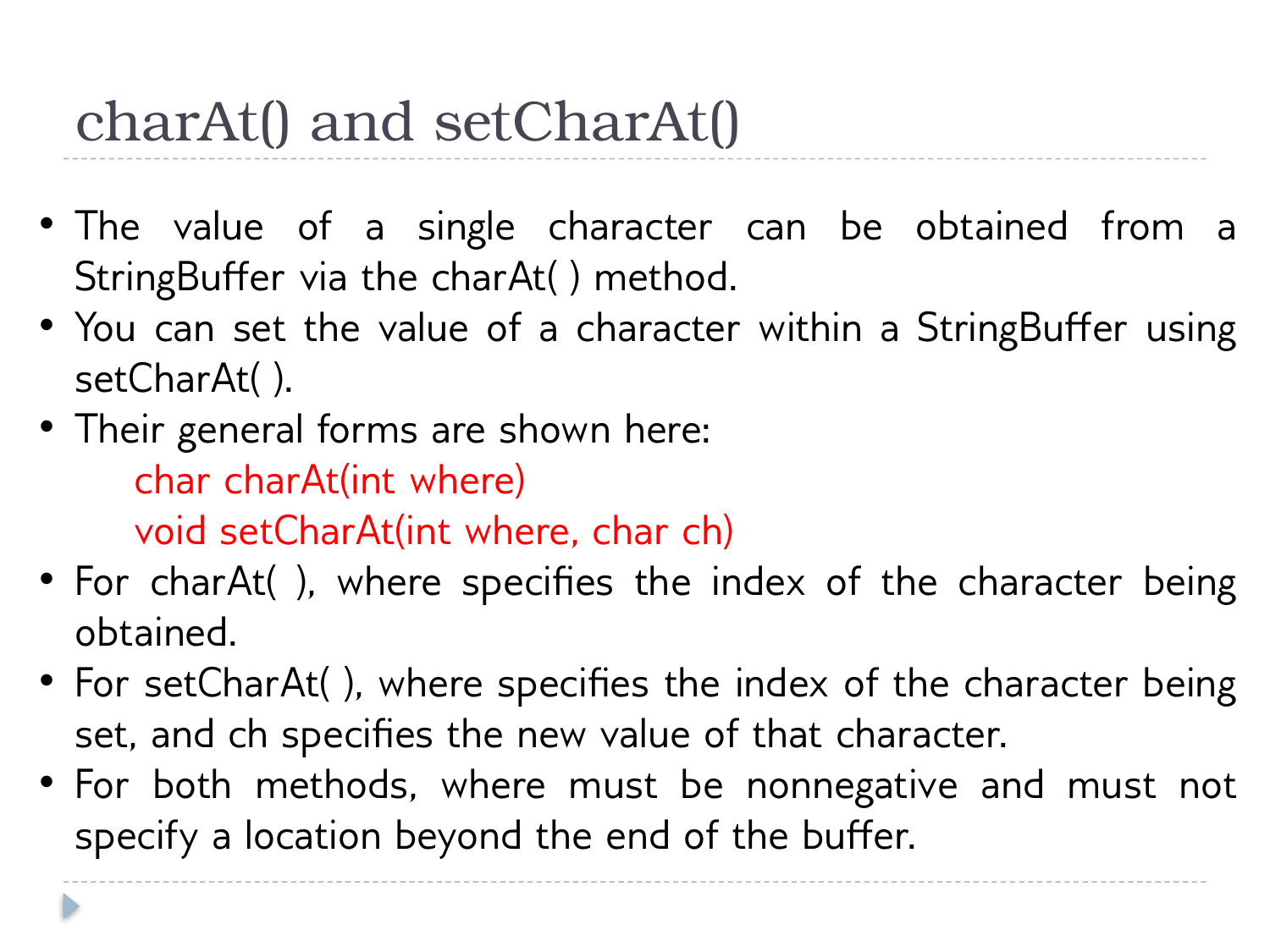

# charAt() and setCharAt()

The value of a single character can be obtained from a StringBuffer via the charAt( ) method.
You can set the value of a character within a StringBuffer using setCharAt( ).
Their general forms are shown here:
char charAt(int where)
void setCharAt(int where, char ch)
For charAt( ), where specifies the index of the character being obtained.
For setCharAt( ), where specifies the index of the character being set, and ch specifies the new value of that character.
For both methods, where must be nonnegative and must not specify a location beyond the end of the buffer.